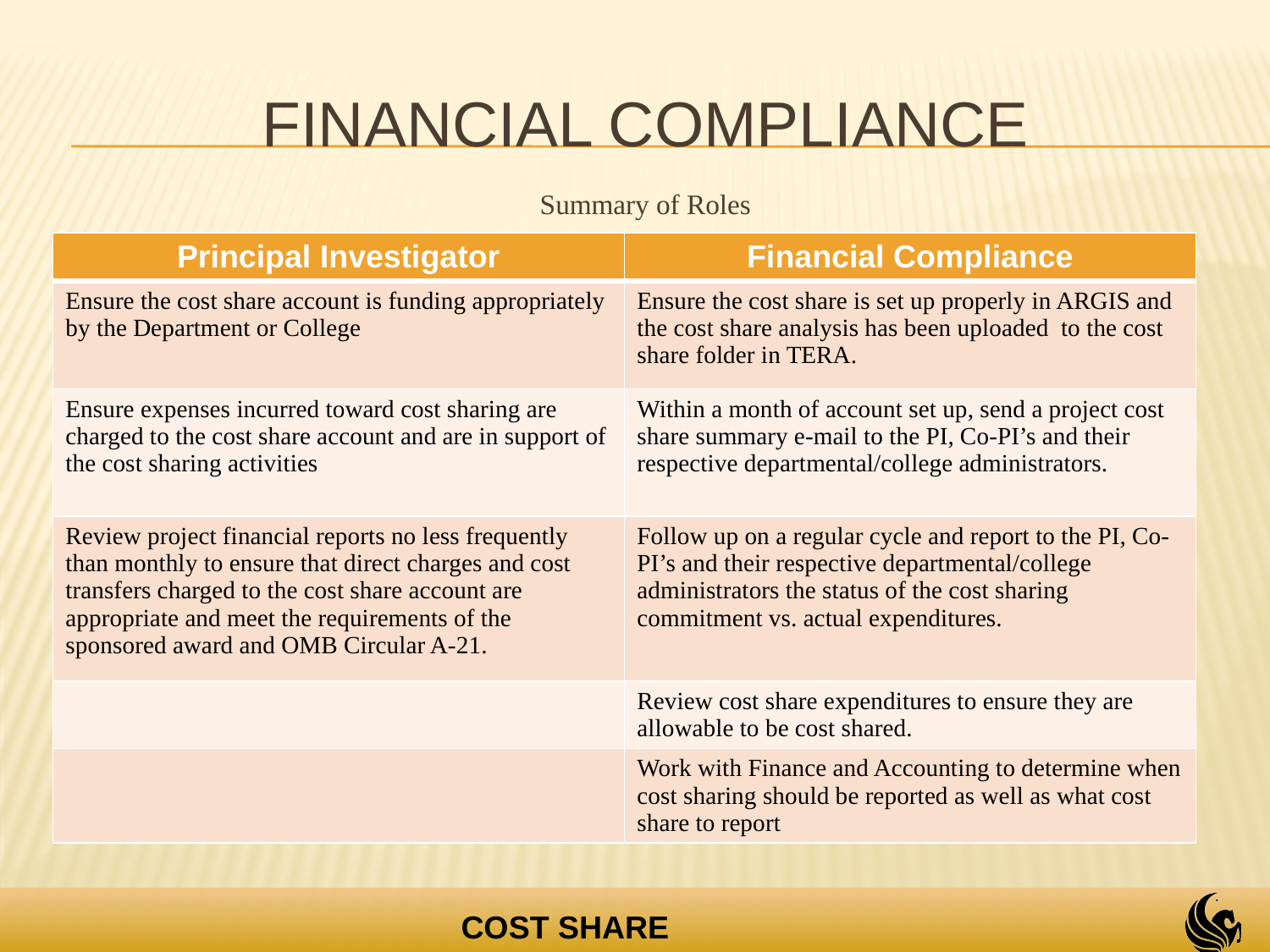

# Financial compliance
Summary of Roles

| Principal Investigator | Financial Compliance |
| --- | --- |
| Ensure the cost share account is funding appropriately by the Department or College | Ensure the cost share is set up properly in ARGIS and the cost share analysis has been uploaded to the cost share folder in TERA. |
| Ensure expenses incurred toward cost sharing are charged to the cost share account and are in support of the cost sharing activities | Within a month of account set up, send a project cost share summary e-mail to the PI, Co-PI’s and their respective departmental/college administrators. |
| Review project financial reports no less frequently than monthly to ensure that direct charges and cost transfers charged to the cost share account are appropriate and meet the requirements of the sponsored award and OMB Circular A-21. | Follow up on a regular cycle and report to the PI, Co-PI’s and their respective departmental/college administrators the status of the cost sharing commitment vs. actual expenditures. |
|  | Review cost share expenditures to ensure they are allowable to be cost shared. |
|  | Work with Finance and Accounting to determine when cost sharing should be reported as well as what cost share to report |
COST SHARE